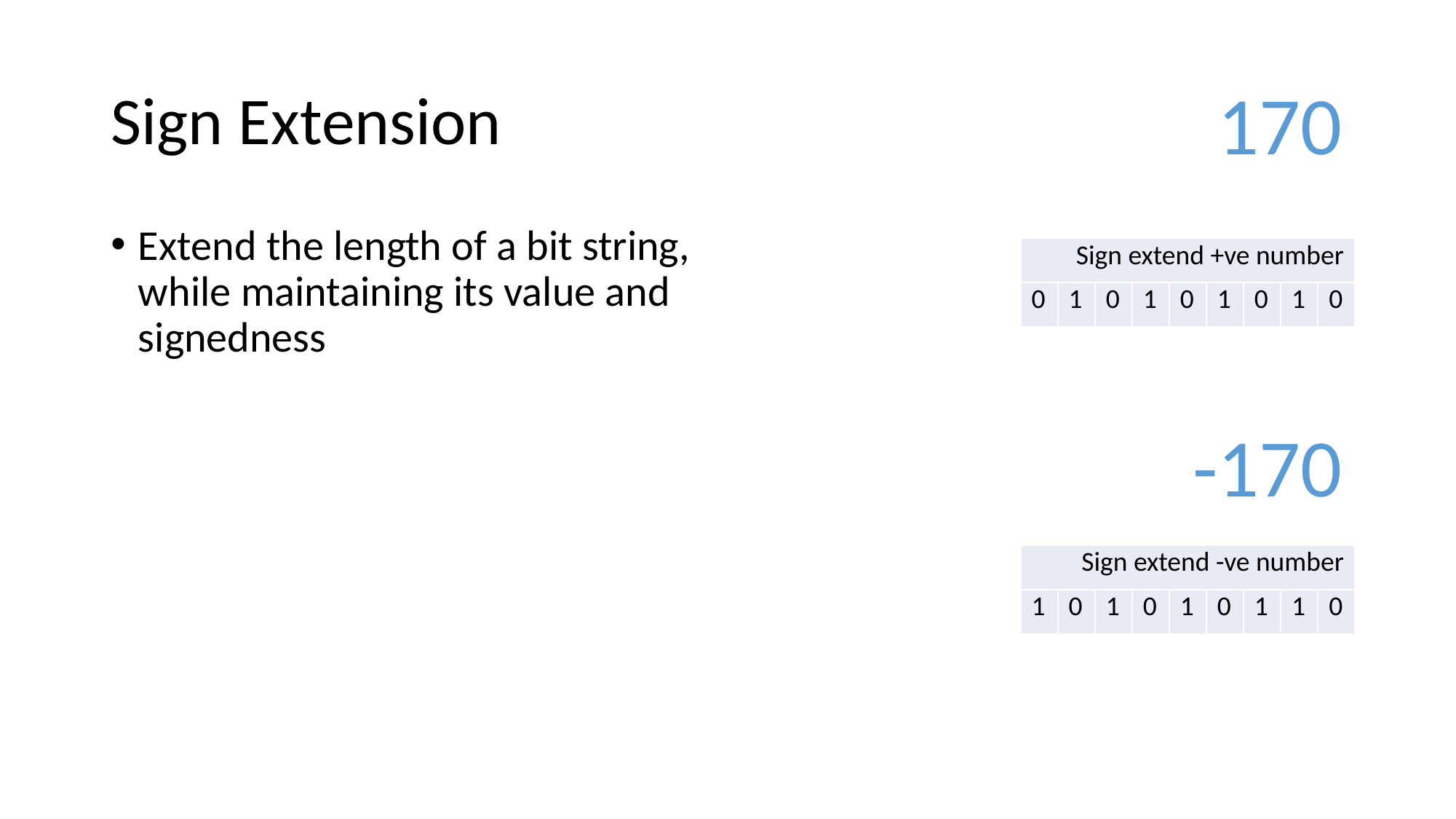

# Sign Extension
 Still 170

Extend the length of a bit string, while maintaining its value and signedness
| Sign extend +ve number |  |  |  |  |  |  |  |  |  |  |  |  |  |  |  |
| --- | --- | --- | --- | --- | --- | --- | --- | --- | --- | --- | --- | --- | --- | --- | --- |
| 0 | 0 | 0 | 0 | 0 | 0 | 0 | 0 | 1 | 0 | 1 | 0 | 1 | 0 | 1 | 0 |

 Still -170

| Sign extend -ve number |  |  |  |  |  |  |  |  |  |  |  |  |  |  |  |
| --- | --- | --- | --- | --- | --- | --- | --- | --- | --- | --- | --- | --- | --- | --- | --- |
| 1 | 1 | 1 | 1 | 1 | 1 | 1 | 1 | 0 | 1 | 0 | 1 | 0 | 1 | 1 | 0 |